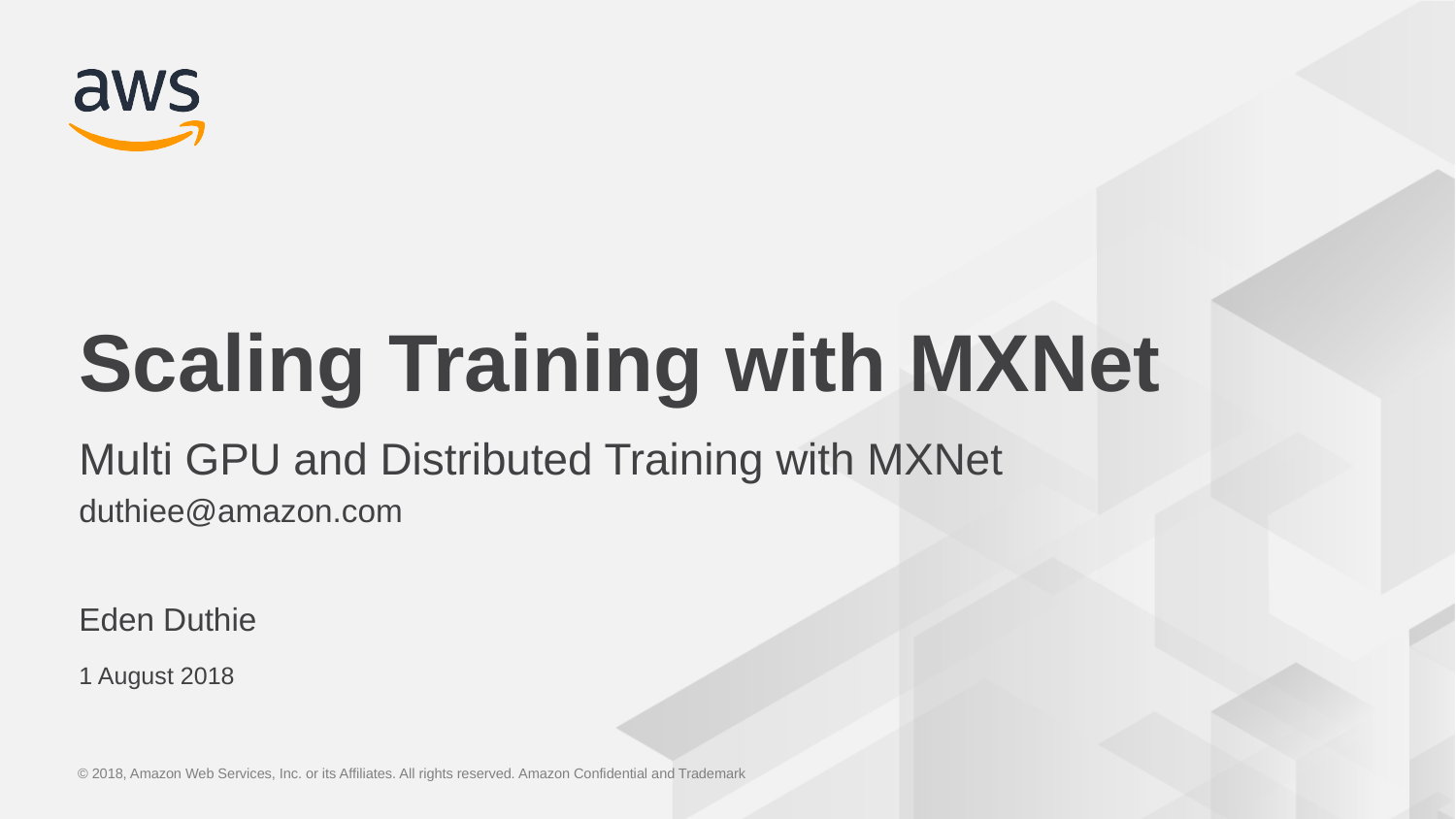

Scaling Training with MXNet
Multi GPU and Distributed Training with MXNet
duthiee@amazon.com
Eden Duthie
1 August 2018